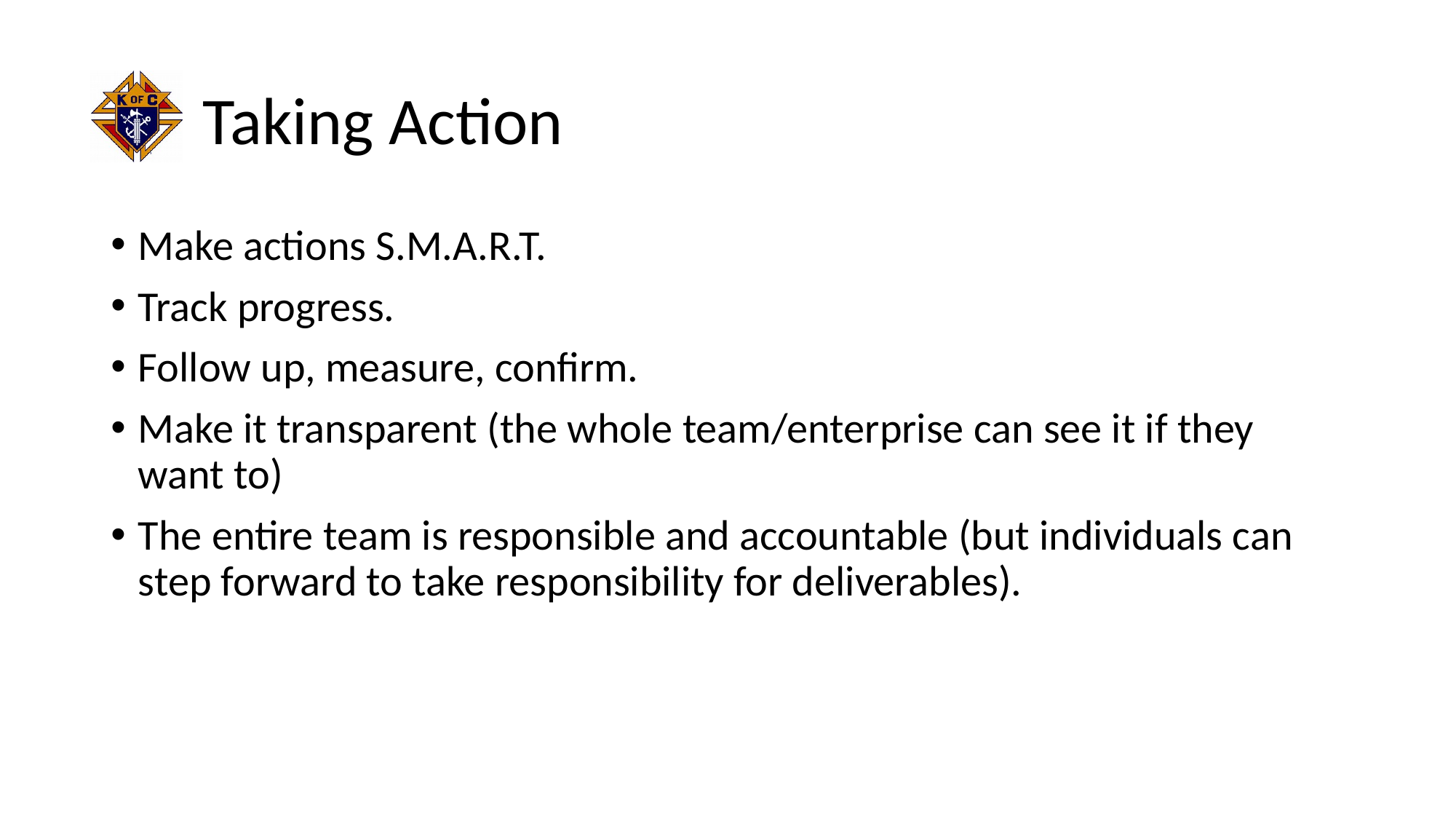

# Taking Action
Make actions S.M.A.R.T.
Track progress.
Follow up, measure, confirm.
Make it transparent (the whole team/enterprise can see it if they want to)
The entire team is responsible and accountable (but individuals can step forward to take responsibility for deliverables).